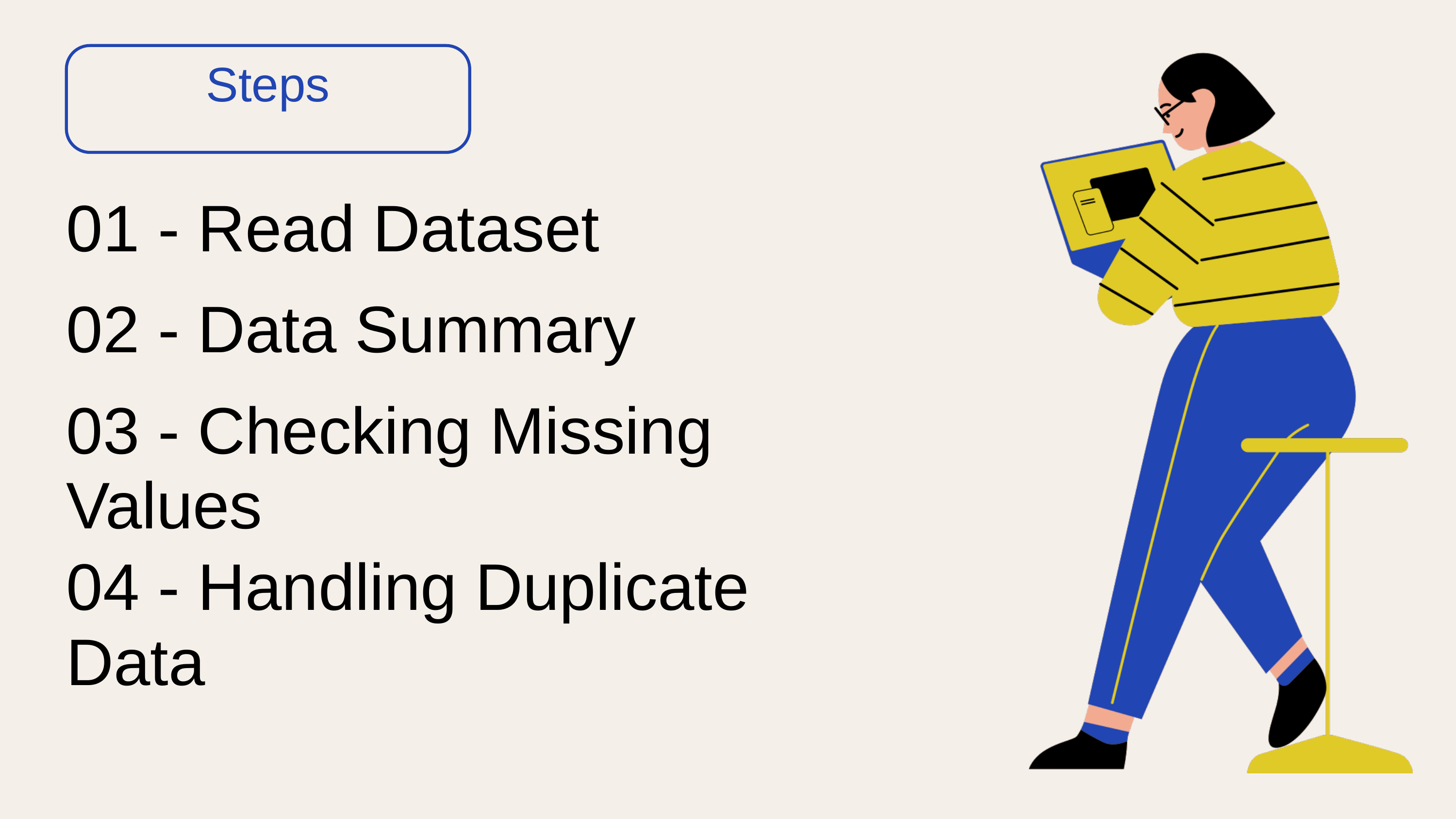

Steps

01 - Read Dataset
02 - Data Summary
03 - Checking Missing Values
04 - Handling Duplicate Data